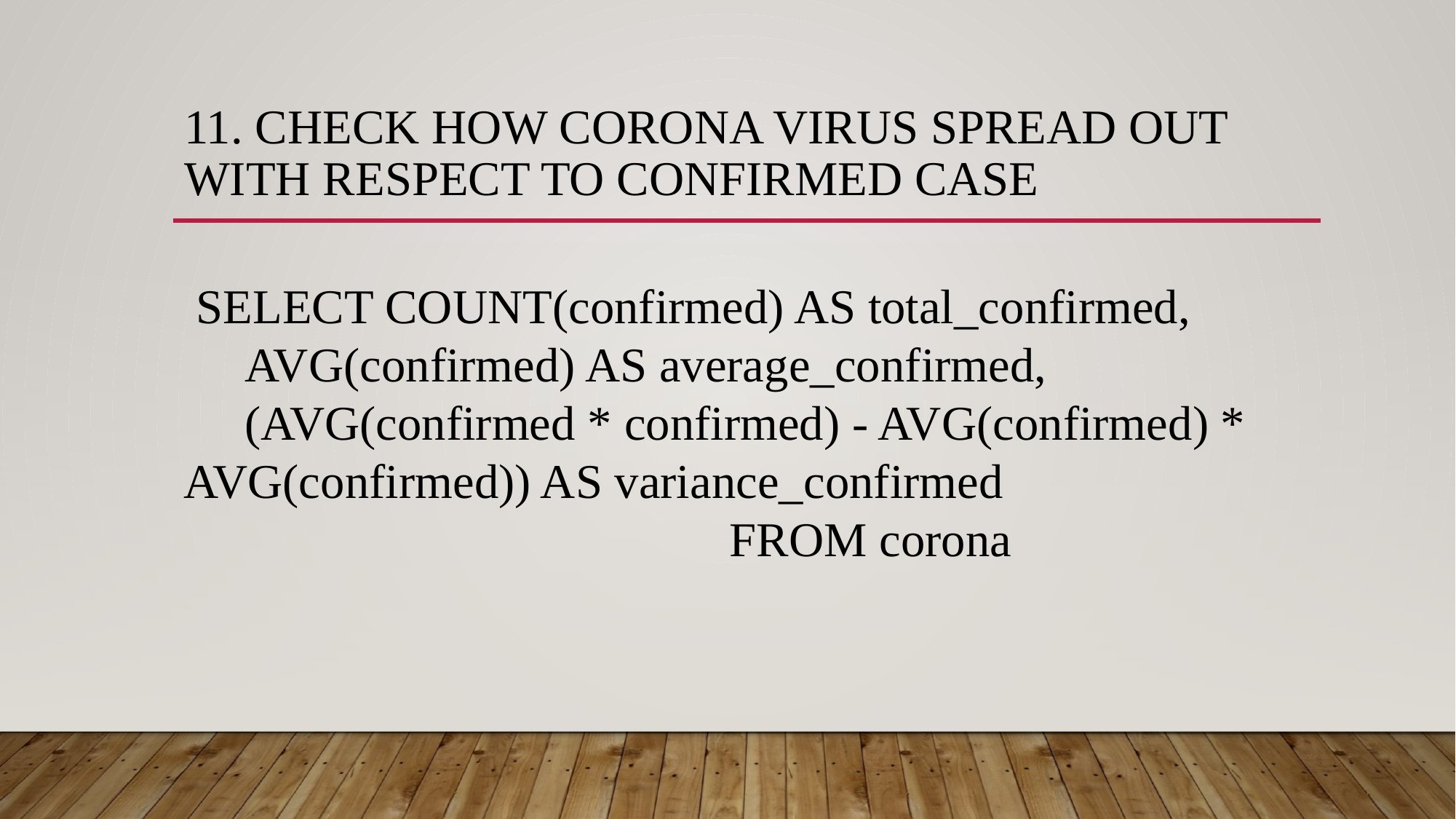

# 11. Check how corona virus spread out with respect to confirmed case
 SELECT COUNT(confirmed) AS total_confirmed,
     AVG(confirmed) AS average_confirmed,
     (AVG(confirmed * confirmed) - AVG(confirmed) * 	AVG(confirmed)) AS variance_confirmed
        					FROM corona